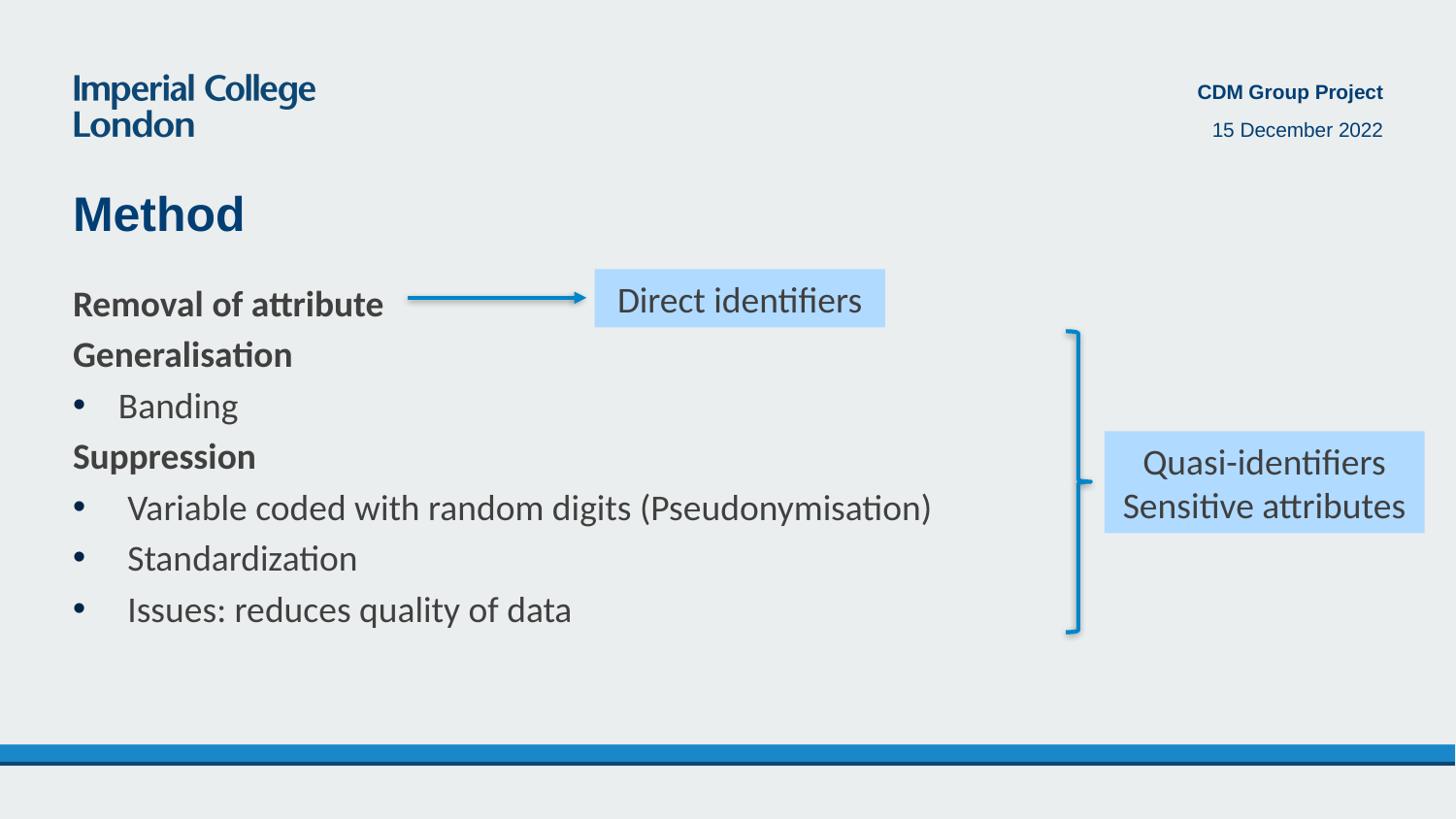

CDM Group Project

15 December 2022

# Method
Direct identifiers
Removal of attribute
Generalisation
Banding​
Suppression​
Variable coded with random digits (Pseudonymisation)​
Standardization​
Issues: reduces quality of data​

Quasi-identifiers
Sensitive attributes